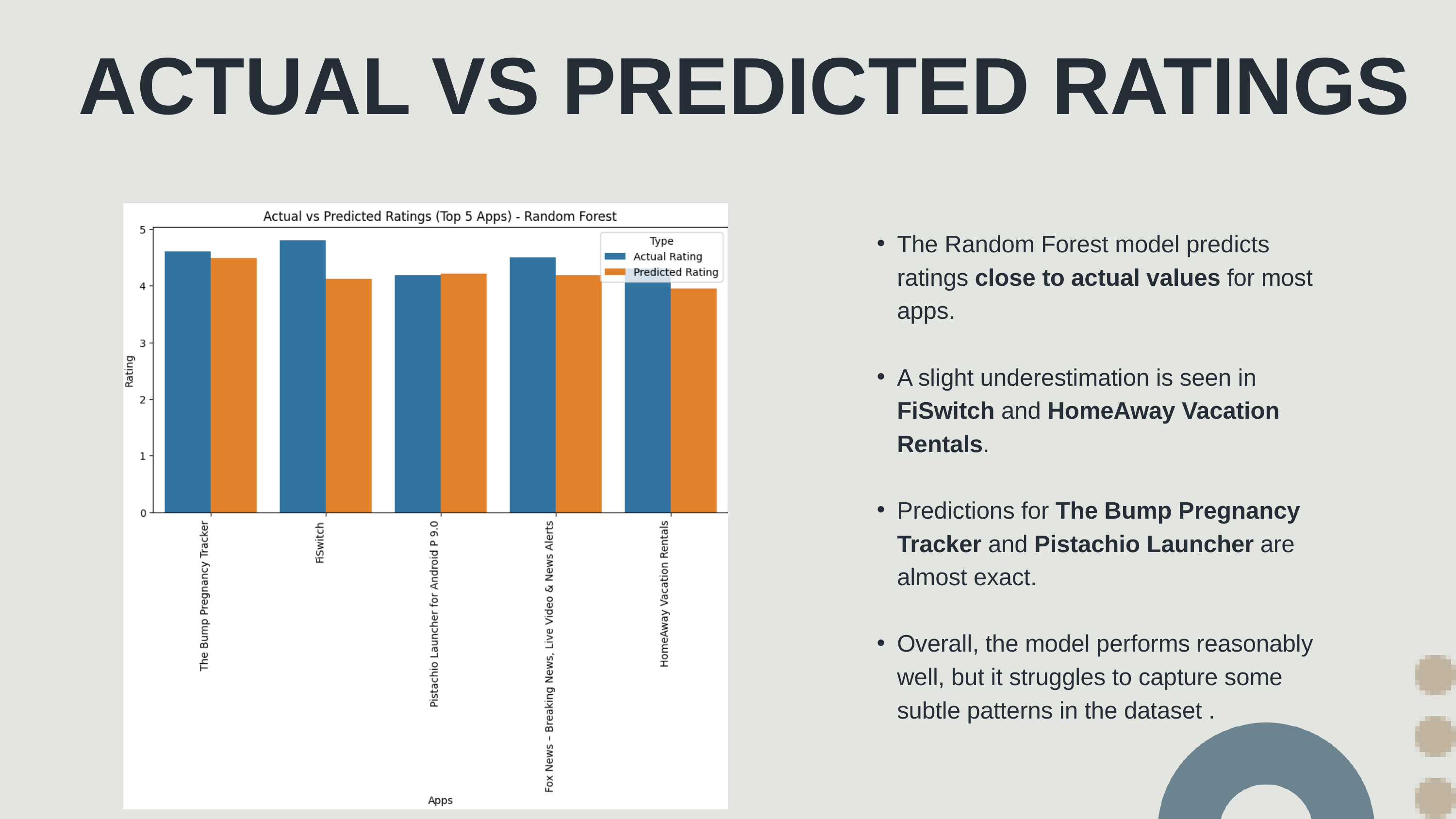

ACTUAL VS PREDICTED RATINGS

The Random Forest model predicts ratings close to actual values for most apps.

A slight underestimation is seen in FiSwitch and HomeAway Vacation Rentals.

Predictions for The Bump Pregnancy Tracker and Pistachio Launcher are almost exact.

Overall, the model performs reasonably well, but it struggles to capture some subtle patterns in the dataset .